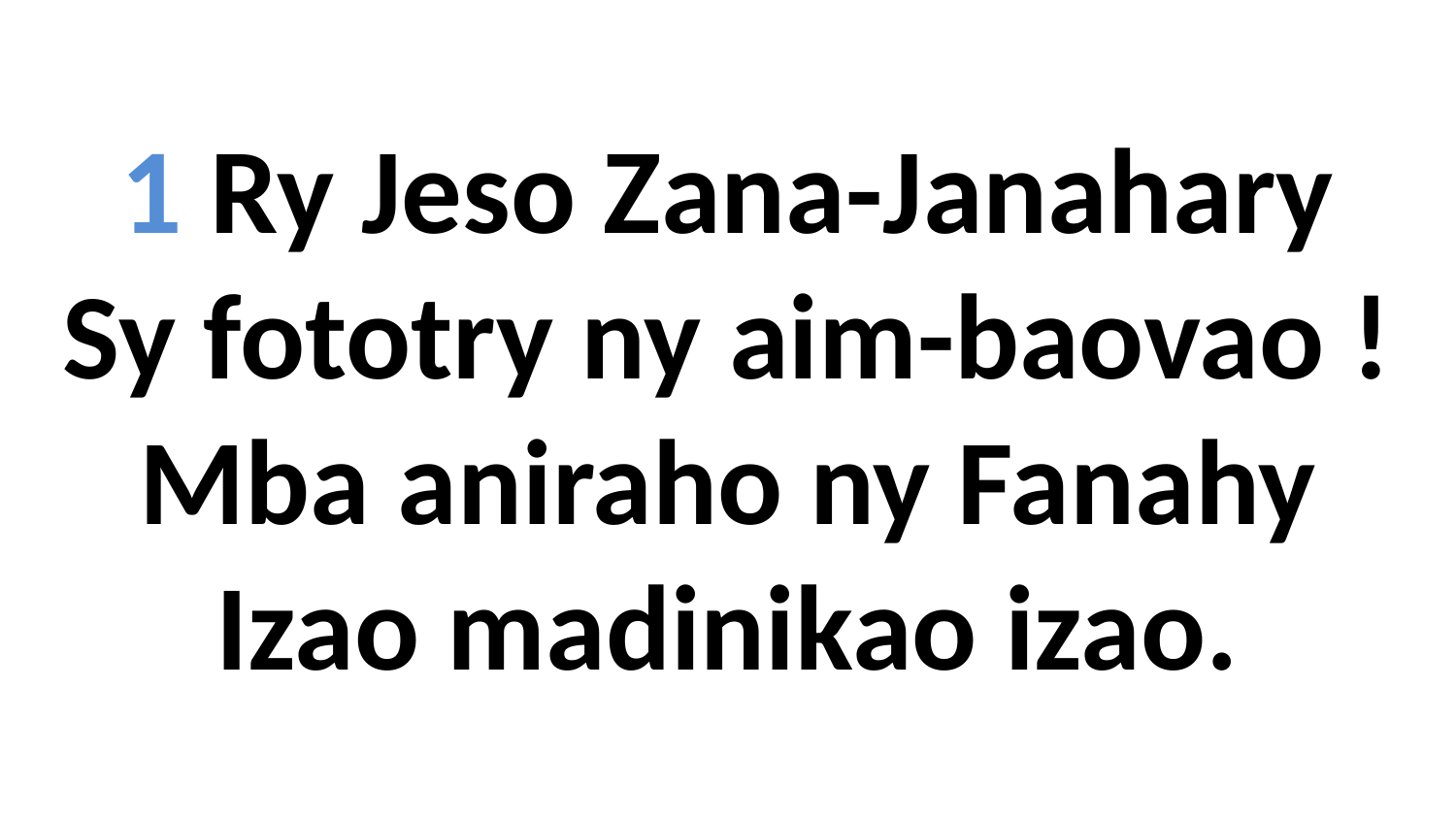

1 Ry Jeso Zana-Janahary
Sy fototry ny aim-baovao !
Mba aniraho ny Fanahy
Izao madinikao izao.